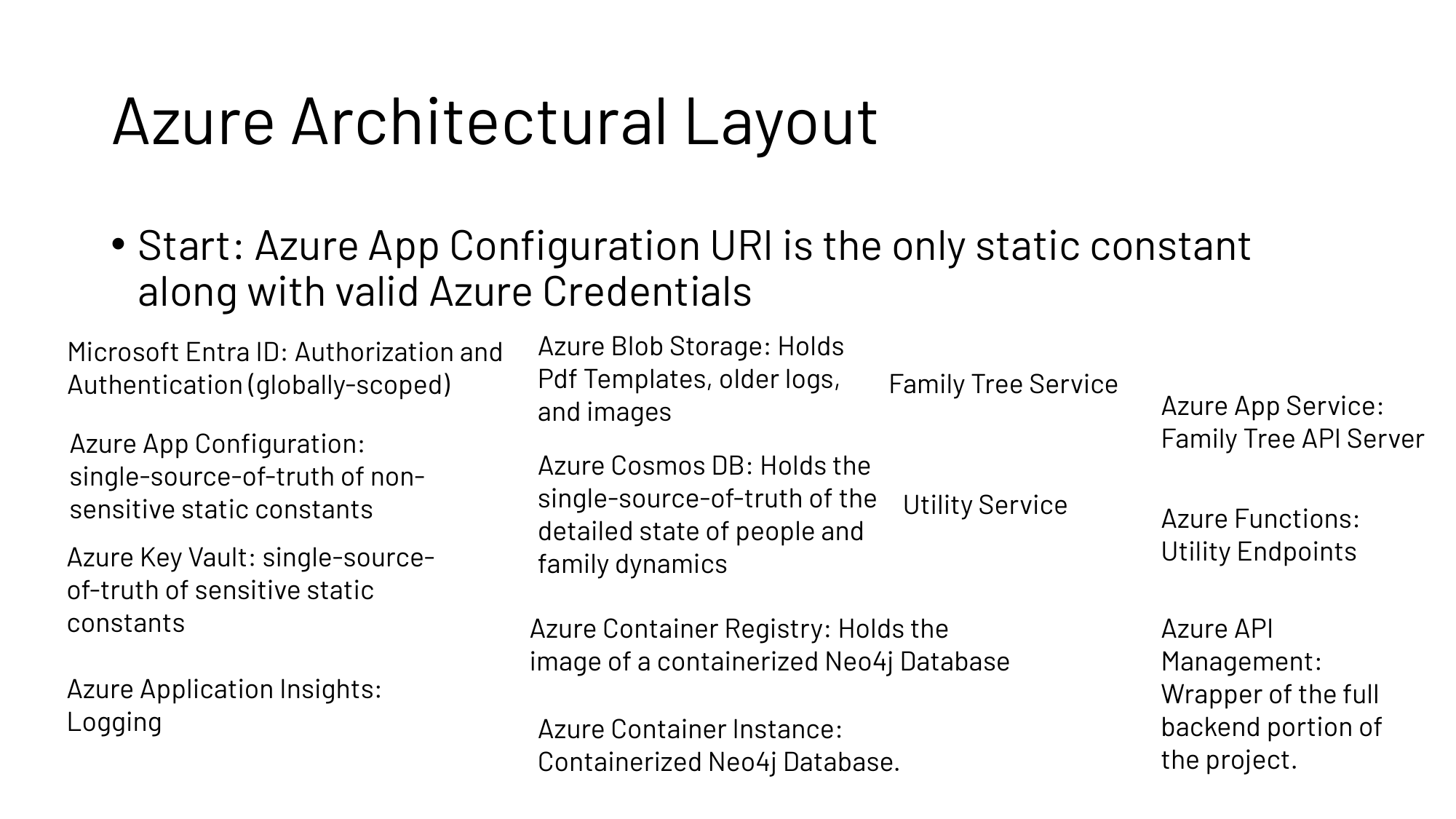

# Azure Architectural Layout
Start: Azure App Configuration URI is the only static constant along with valid Azure Credentials
Azure Blob Storage: Holds Pdf Templates, older logs, and images
Microsoft Entra ID: Authorization and Authentication (globally-scoped)
Family Tree Service
Azure App Service: Family Tree API Server
Azure App Configuration: single-source-of-truth of non-sensitive static constants
Azure Cosmos DB: Holds the single-source-of-truth of the detailed state of people and family dynamics
Utility Service
Azure Functions: Utility Endpoints
Azure Key Vault: single-source-of-truth of sensitive static constants
Azure Container Registry: Holds the image of a containerized Neo4j Database
Azure API Management: Wrapper of the full backend portion of the project.
Azure Application Insights: Logging
Azure Container Instance: Containerized Neo4j Database.